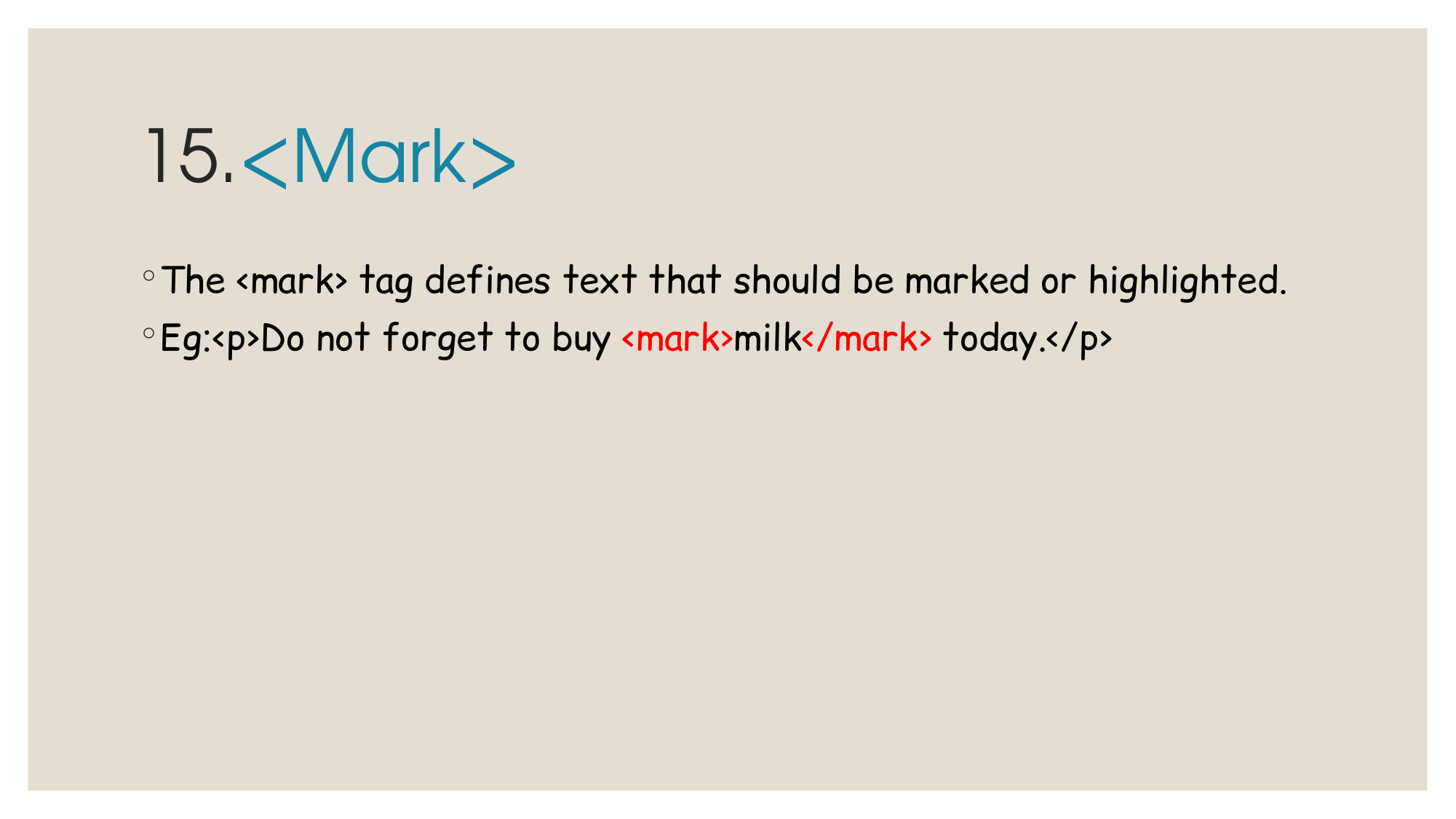

# 15.<Mark>
The <mark> tag defines text that should be marked or highlighted.
Eg:<p>Do not forget to buy <mark>milk</mark> today.</p>